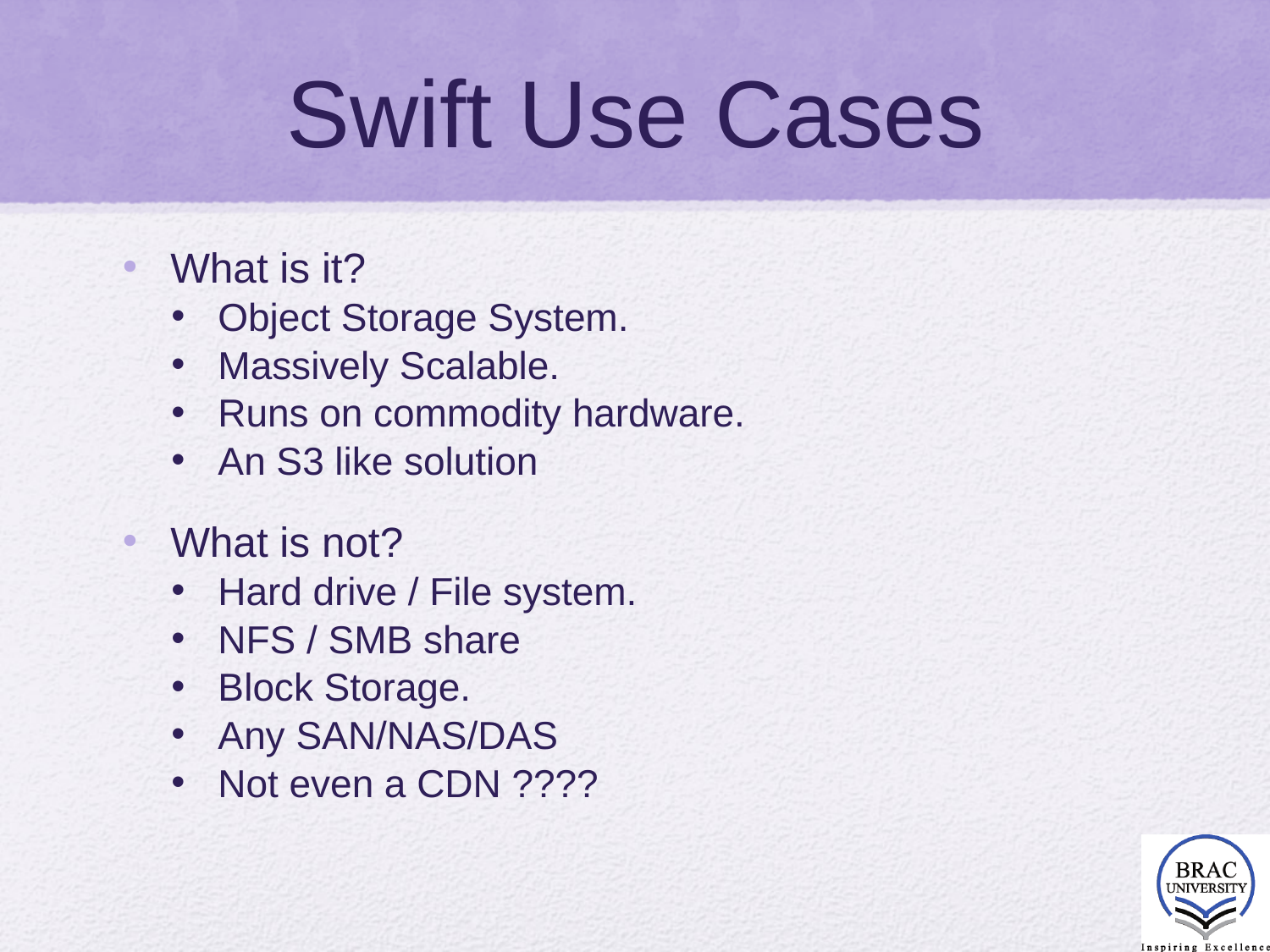

# Swift Use Cases
What is it?
Object Storage System.
Massively Scalable.
Runs on commodity hardware.
An S3 like solution
What is not?
Hard drive / File system.
NFS / SMB share
Block Storage.
Any SAN/NAS/DAS
Not even a CDN ????